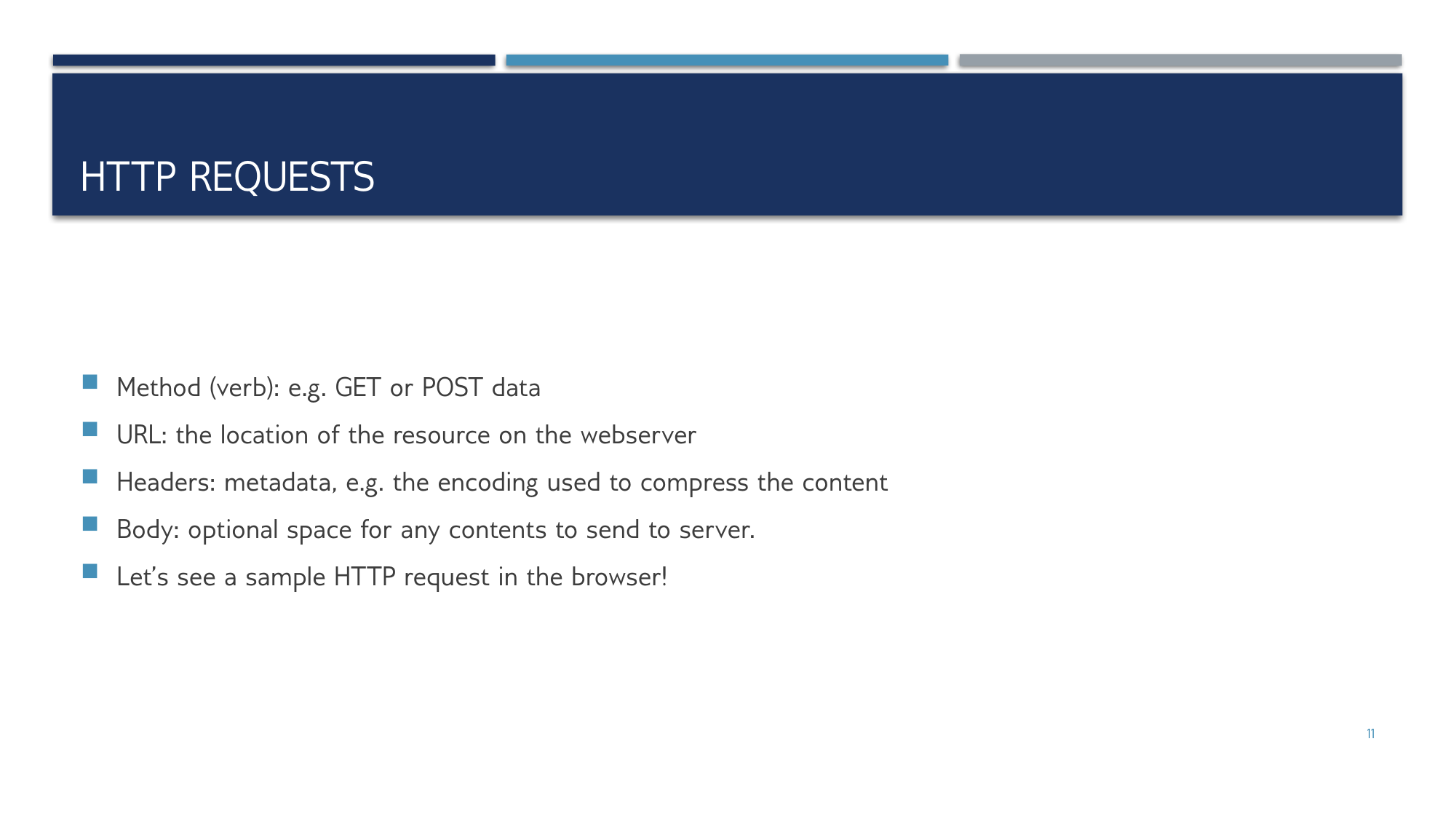

# http requests
Method (verb): e.g. GET or POST data
URL: the location of the resource on the webserver
Headers: metadata, e.g. the encoding used to compress the content
Body: optional space for any contents to send to server.
Let’s see a sample HTTP request in the browser!
11